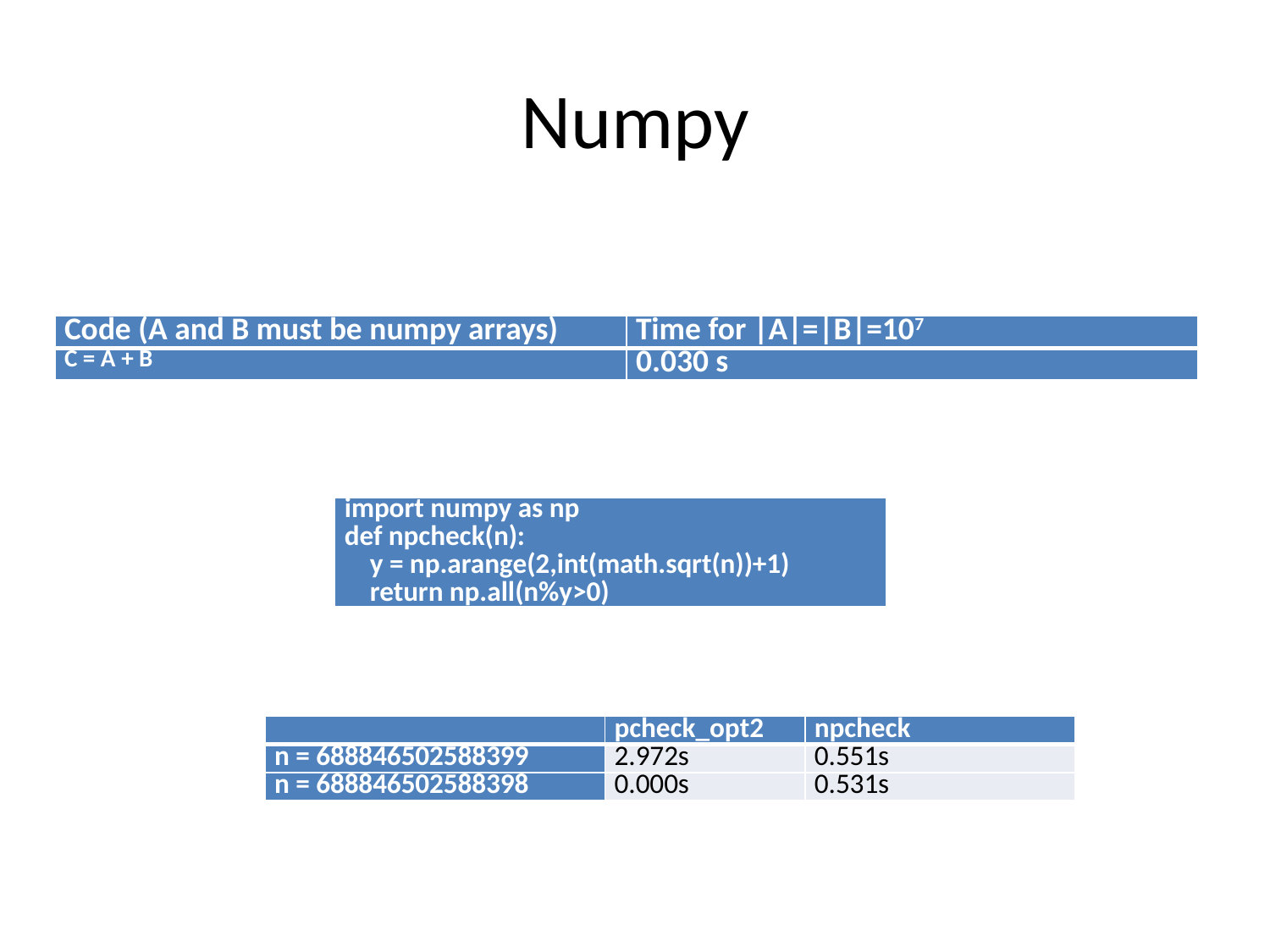

# Numpy
| Code (A and B must be numpy arrays) | Time for |A|=|B|=107 |
| --- | --- |
| C = A + B | 0.030 s |
| import numpy as np def npcheck(n): y = np.arange(2,int(math.sqrt(n))+1) return np.all(n%y>0) |
| --- |
|  | pcheck\_opt2 | npcheck |
| --- | --- | --- |
| n = 688846502588399 | 2.972s | 0.551s |
| n = 688846502588398 | 0.000s | 0.531s |